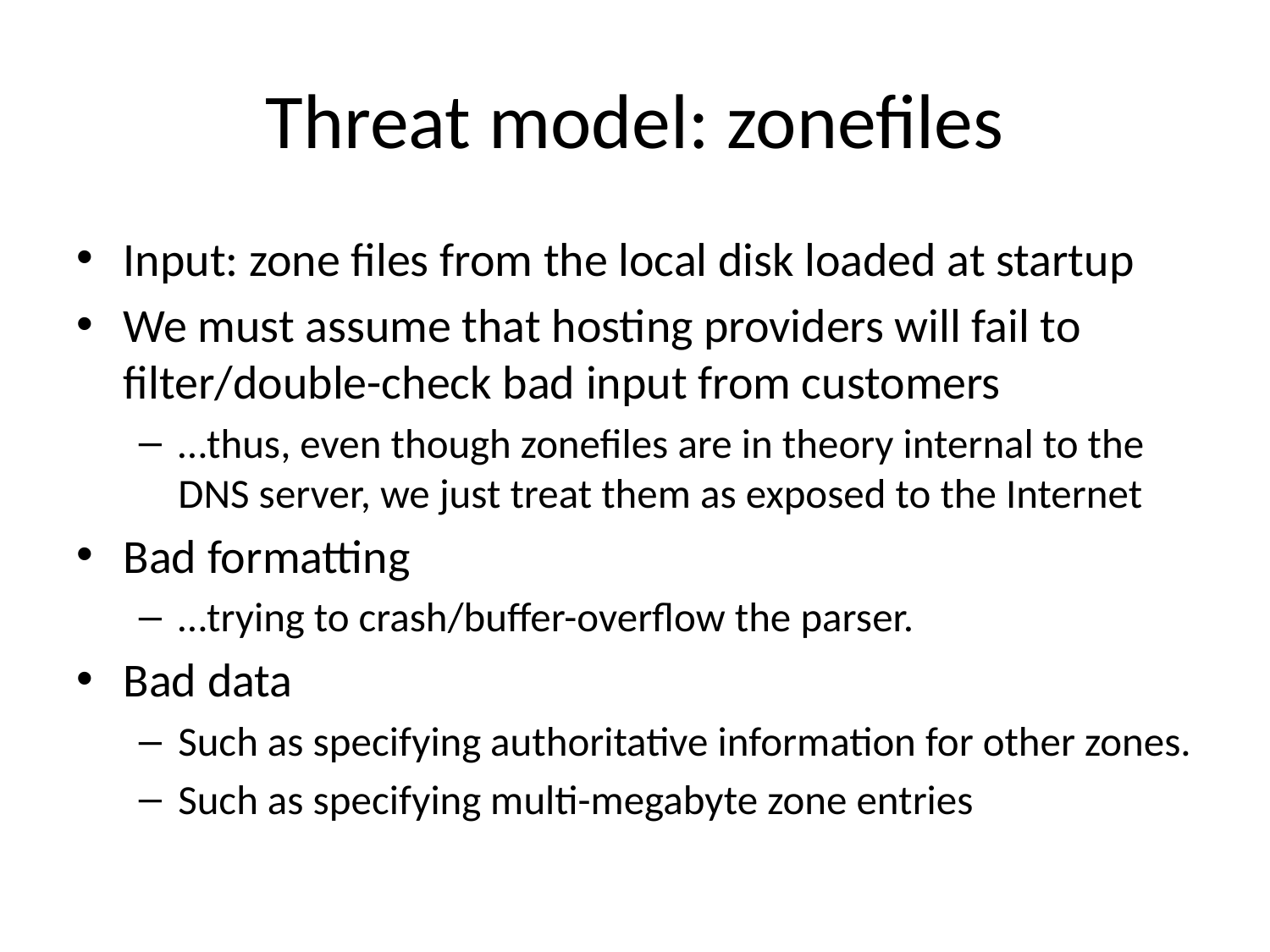

# Threat model: zonefiles
Input: zone files from the local disk loaded at startup
We must assume that hosting providers will fail to filter/double-check bad input from customers
…thus, even though zonefiles are in theory internal to the DNS server, we just treat them as exposed to the Internet
Bad formatting
…trying to crash/buffer-overflow the parser.
Bad data
Such as specifying authoritative information for other zones.
Such as specifying multi-megabyte zone entries